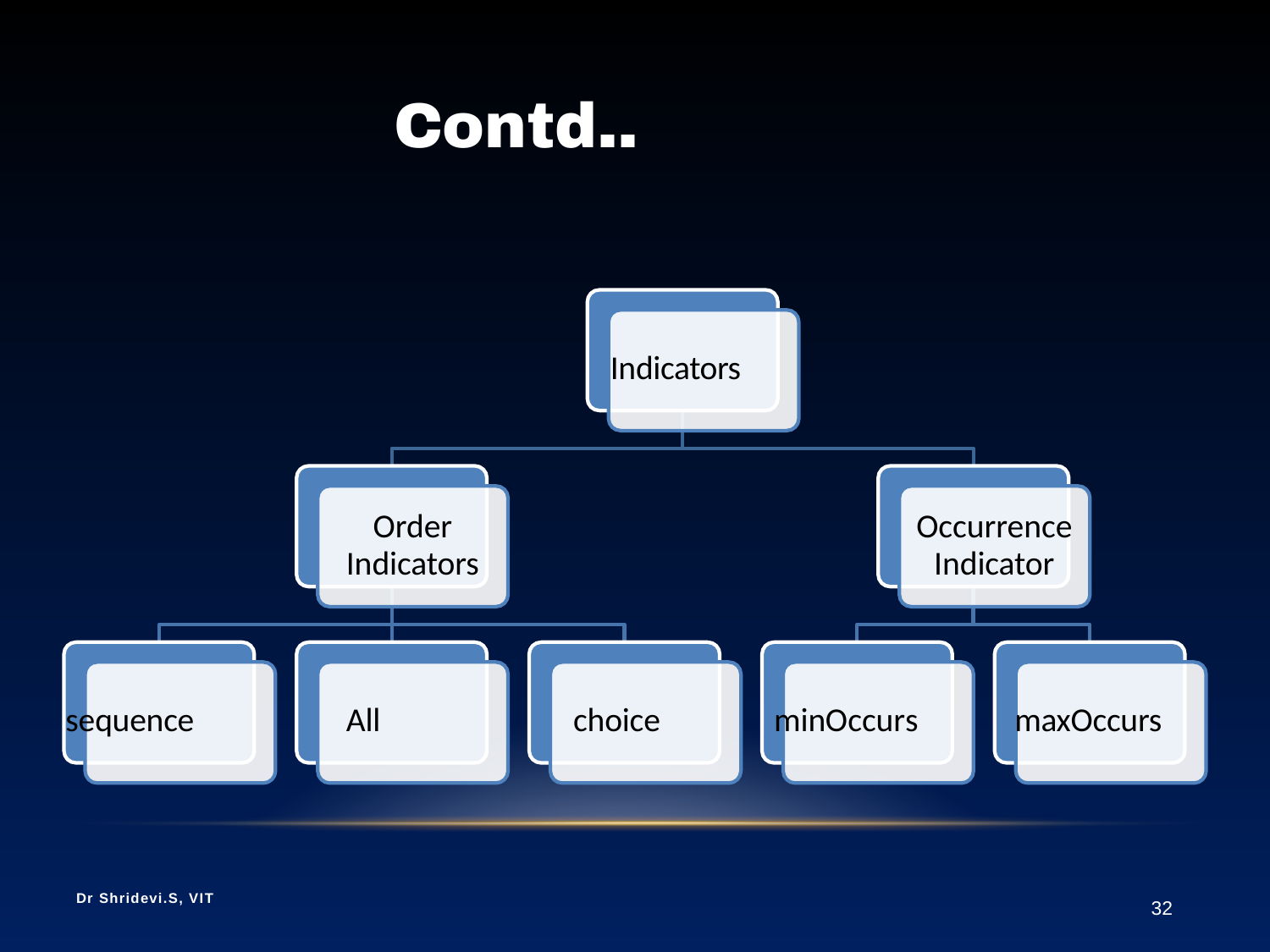

# Contd..

Indicators

Order  Indicators
Occurrence  Indicator

sequence
All
choice
minOccurs
maxOccurs
Dr Shridevi.S, VIT
32